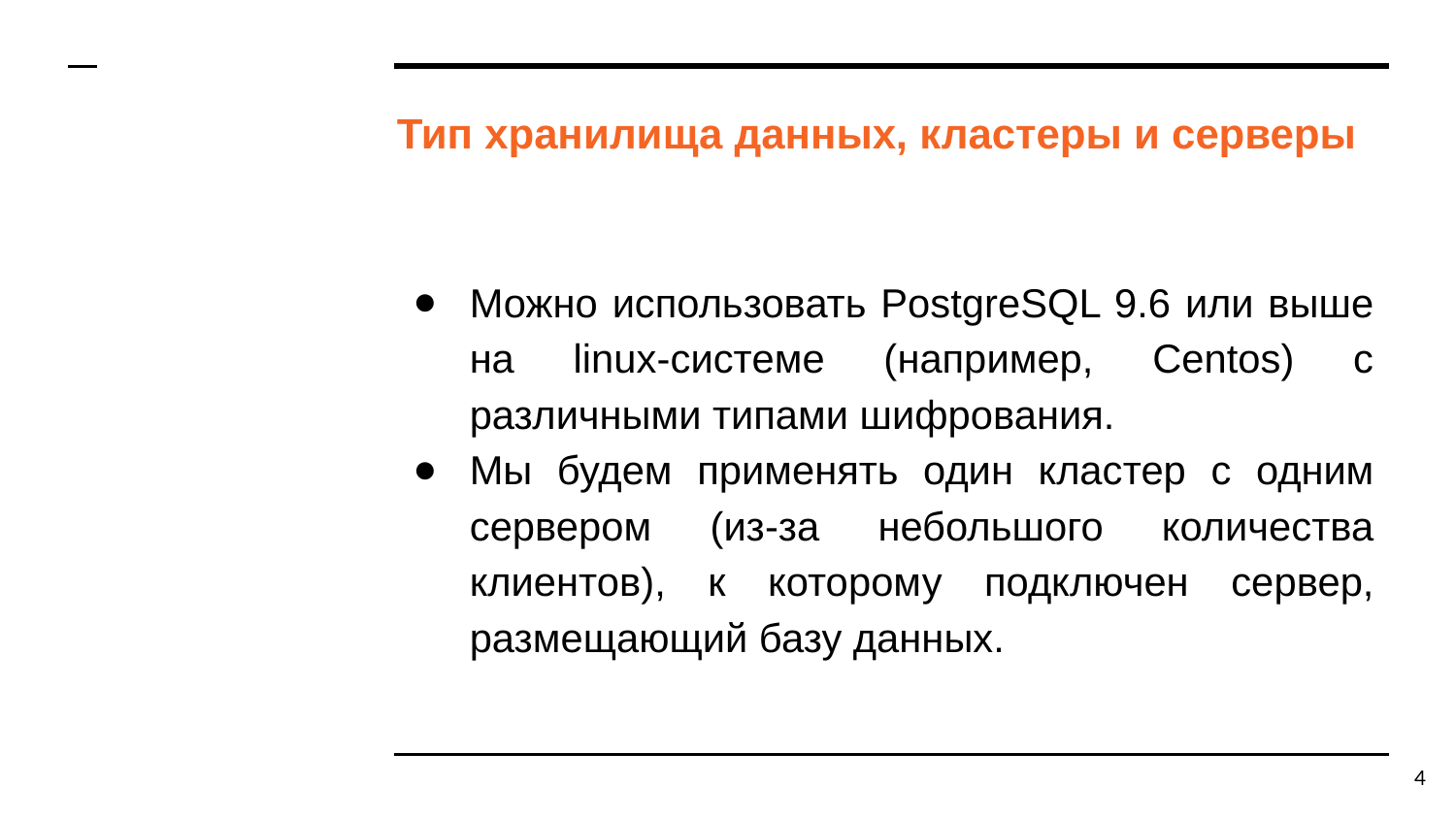

# Тип хранилища данных, кластеры и серверы
Можно использовать PostgreSQL 9.6 или выше на linux-системе (например, Centos) с различными типами шифрования.
Мы будем применять один кластер с одним сервером (из-за небольшого количества клиентов), к которому подключен сервер, размещающий базу данных.
4